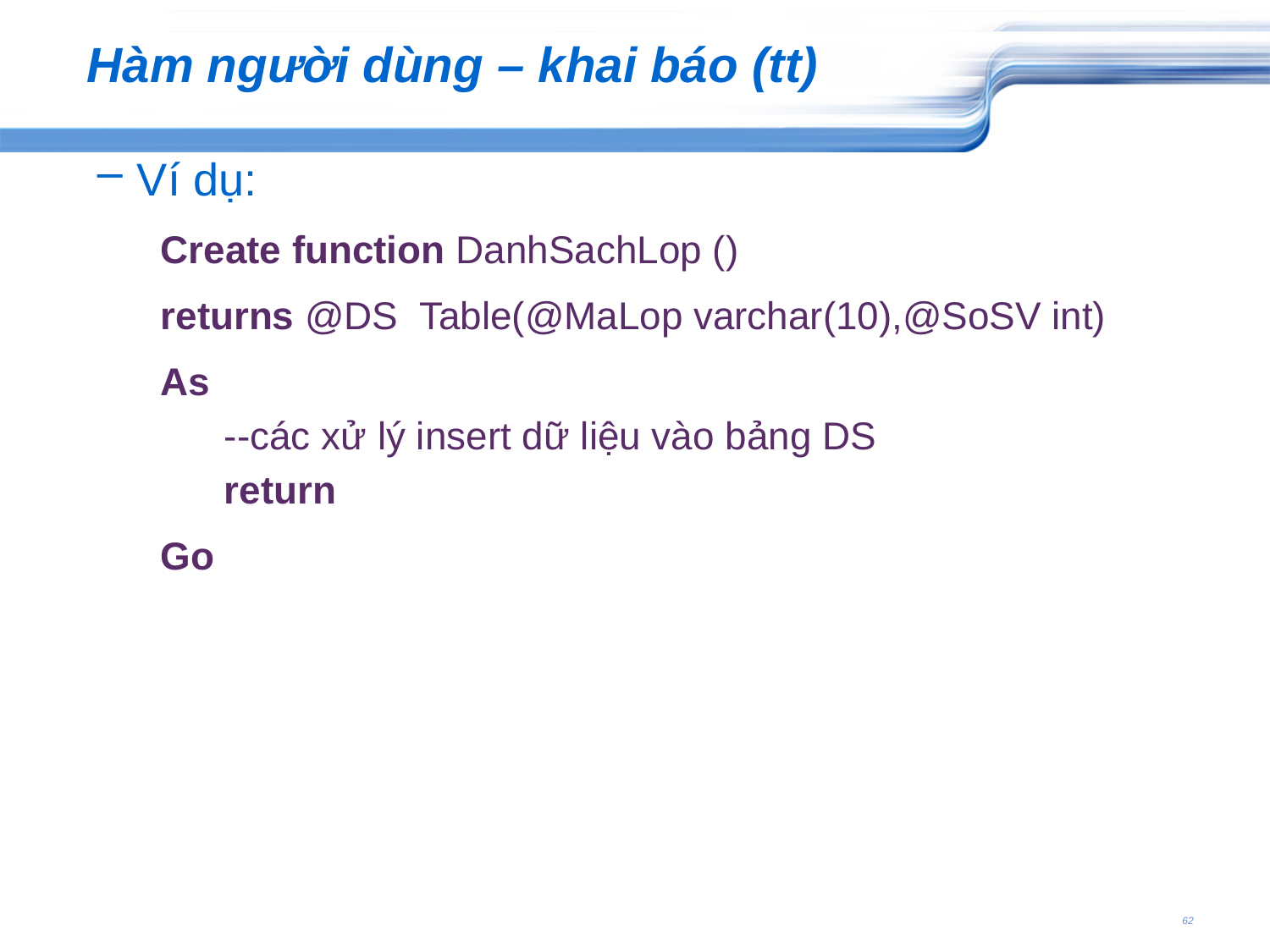

# Hàm người dùng – khai báo (tt)
Ví dụ:
Create function DanhSachLop ()
returns @DS  Table(@MaLop varchar(10),@SoSV int)
As
--các xử lý insert dữ liệu vào bảng DS
return
Go

62